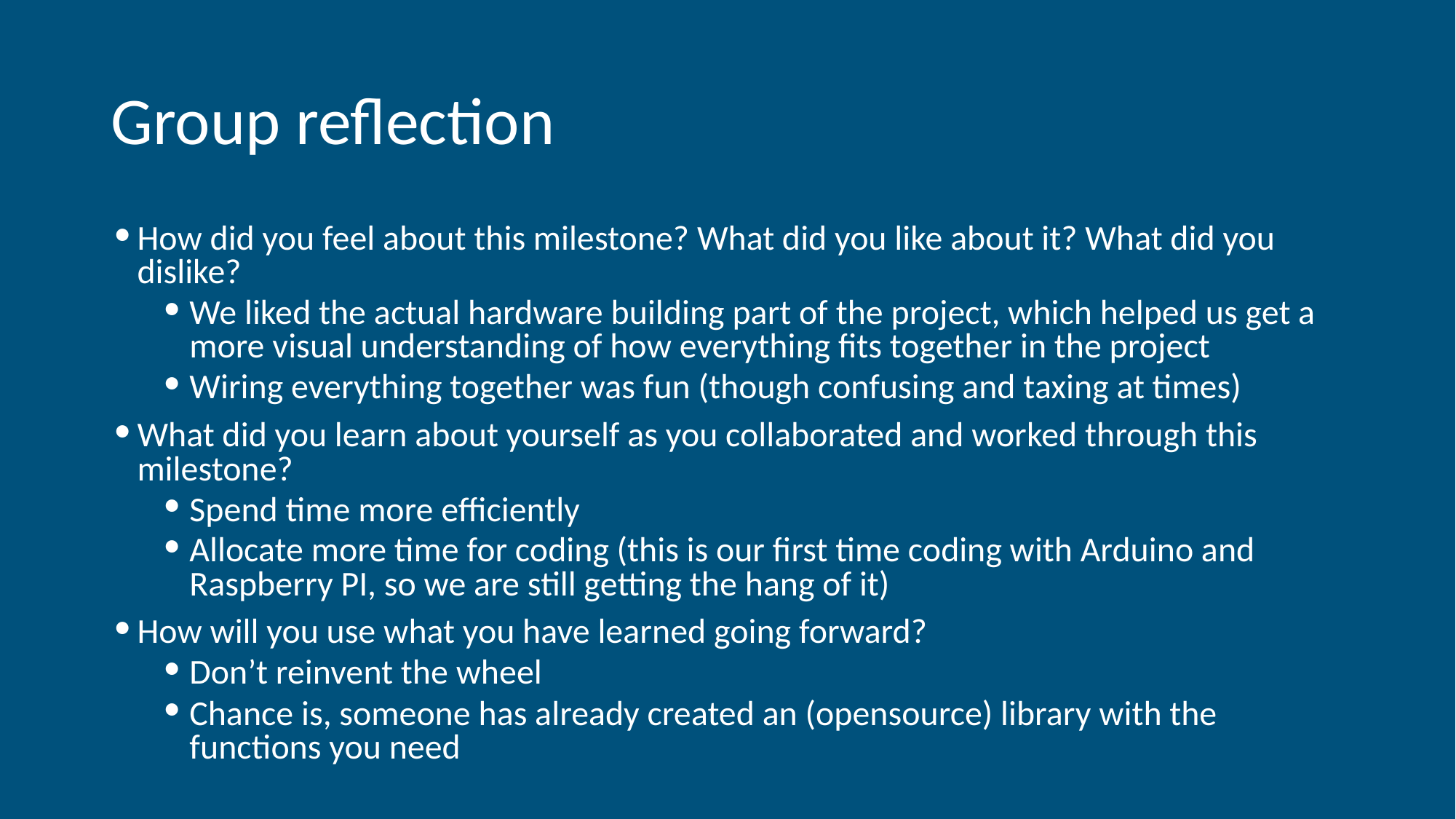

# Group reflection
How did you feel about this milestone? What did you like about it? What did you dislike?
We liked the actual hardware building part of the project, which helped us get a more visual understanding of how everything fits together in the project
Wiring everything together was fun (though confusing and taxing at times)
What did you learn about yourself as you collaborated and worked through this milestone?
Spend time more efficiently
Allocate more time for coding (this is our first time coding with Arduino and Raspberry PI, so we are still getting the hang of it)
How will you use what you have learned going forward?
Don’t reinvent the wheel
Chance is, someone has already created an (opensource) library with the functions you need